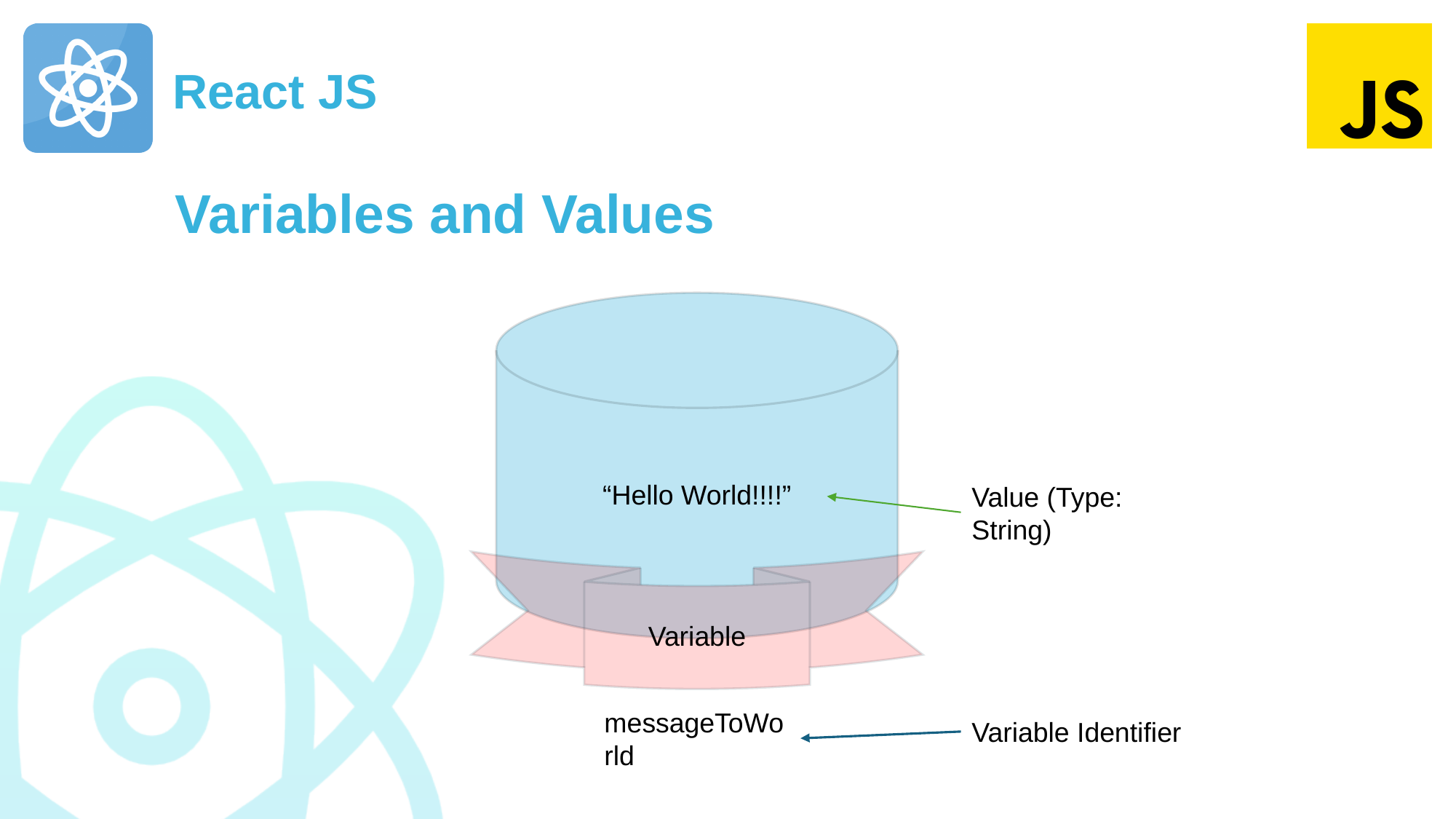

# Variables and Values
“Hello World!!!!”
Value (Type: String)
Variable
messageToWorld
Variable Identifier